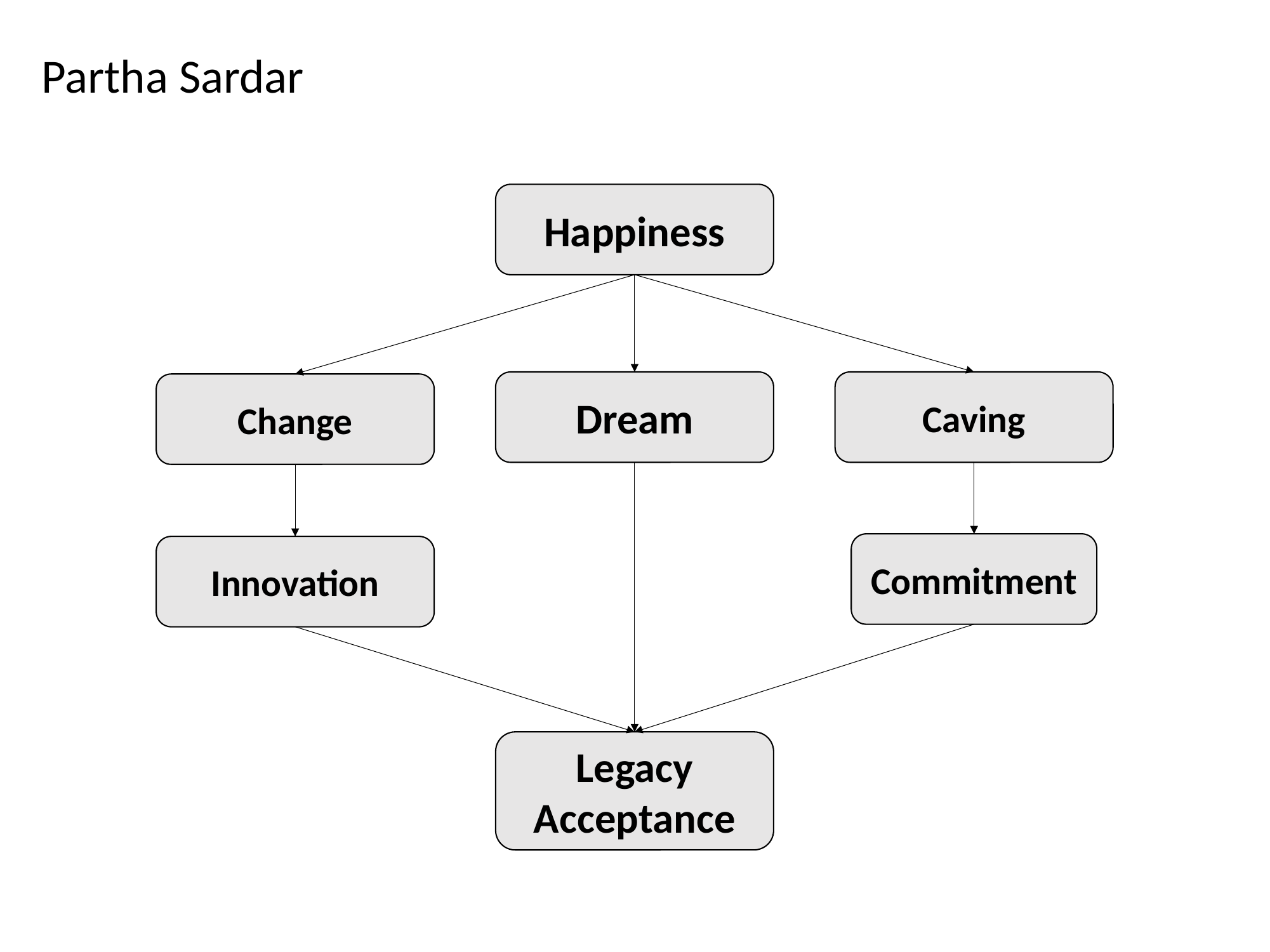

Partha Sardar
Happiness
Dream
Caving
Change
Commitment
Innovation
Legacy
Acceptance